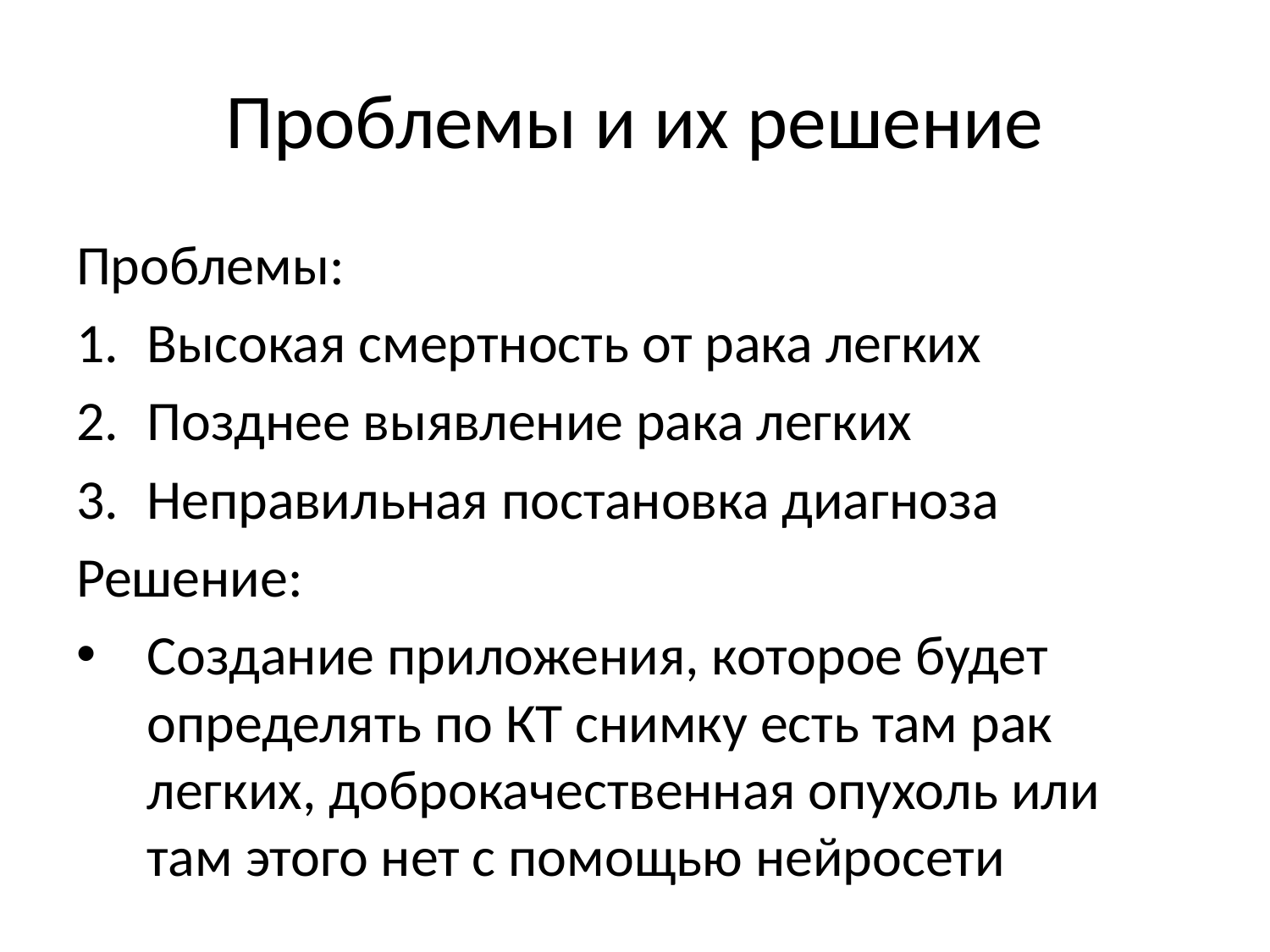

# Проблемы и их решение
Проблемы:
Высокая смертность от рака легких
Позднее выявление рака легких
Неправильная постановка диагноза
Решение:
Создание приложения, которое будет определять по КТ снимку есть там рак легких, доброкачественная опухоль или там этого нет с помощью нейросети